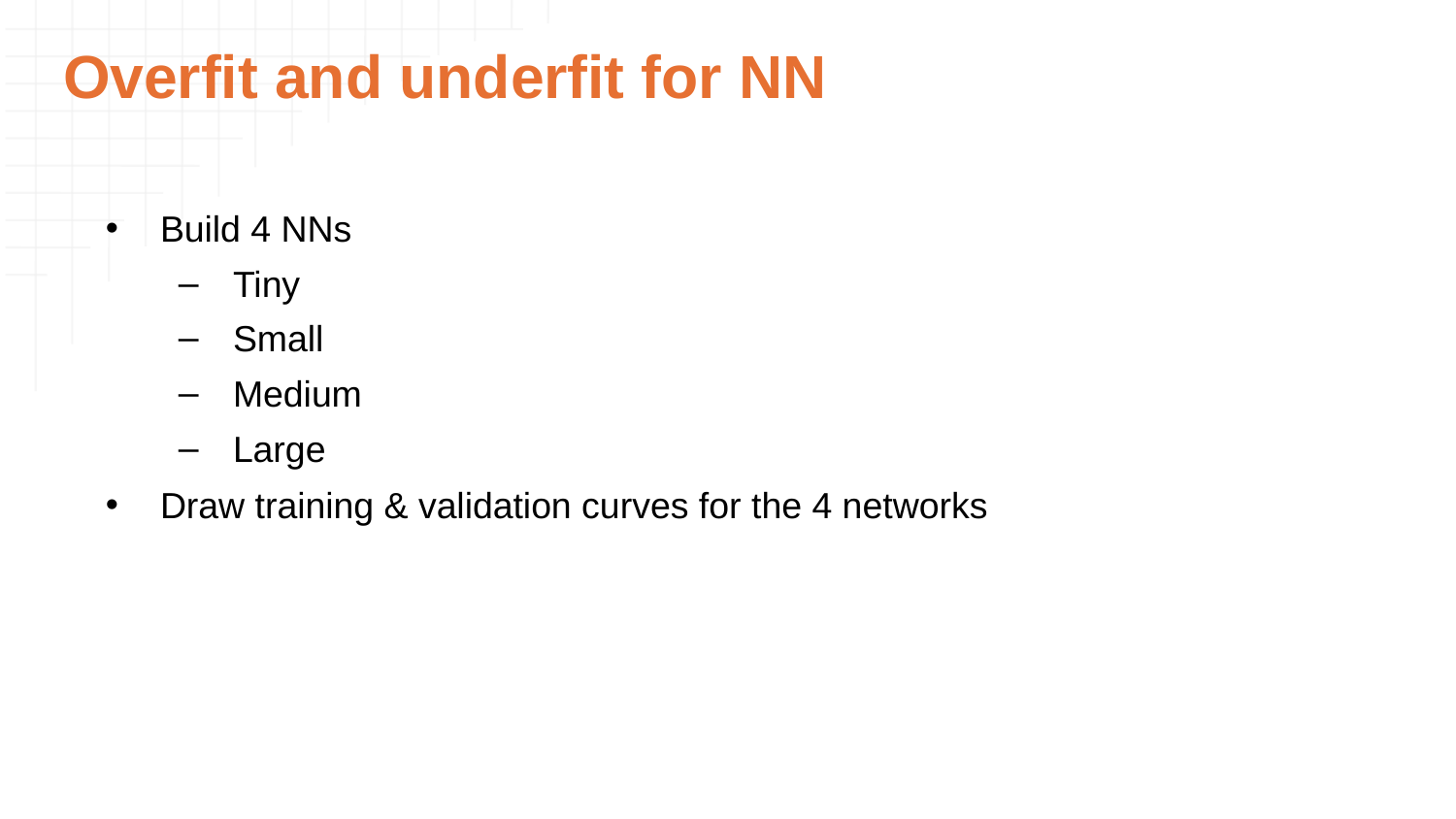

# Overfit and underfit for NN
Build 4 NNs
Tiny
Small
Medium
Large
Draw training & validation curves for the 4 networks